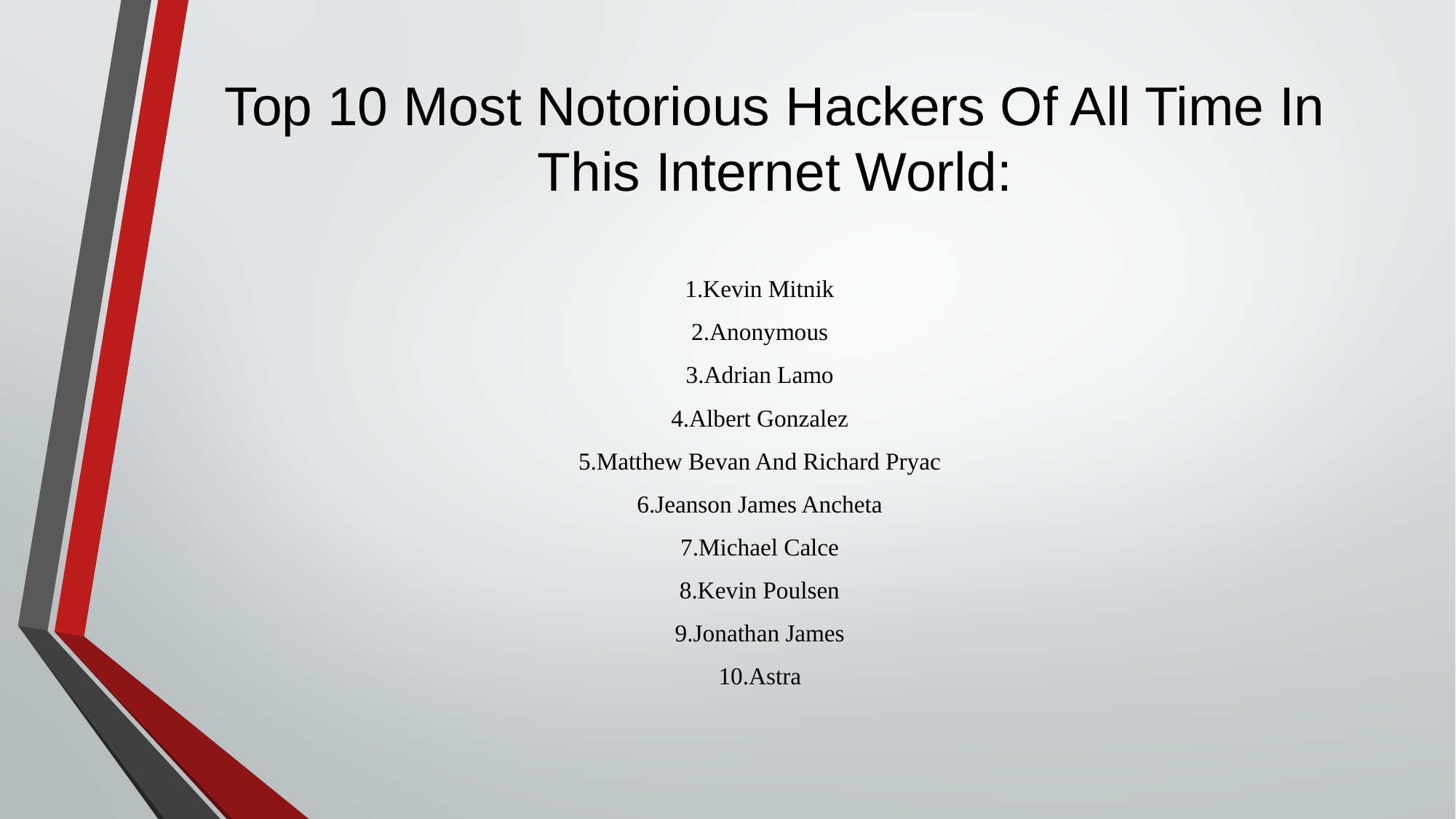

# Top 10 Most Notorious Hackers Of All Time In This Internet World:
1.Kevin Mitnik
2.Anonymous
3.Adrian Lamo
4.Albert Gonzalez
5.Matthew Bevan And Richard Pryac
6.Jeanson James Ancheta
7.Michael Calce
8.Kevin Poulsen
9.Jonathan James
10.Astra